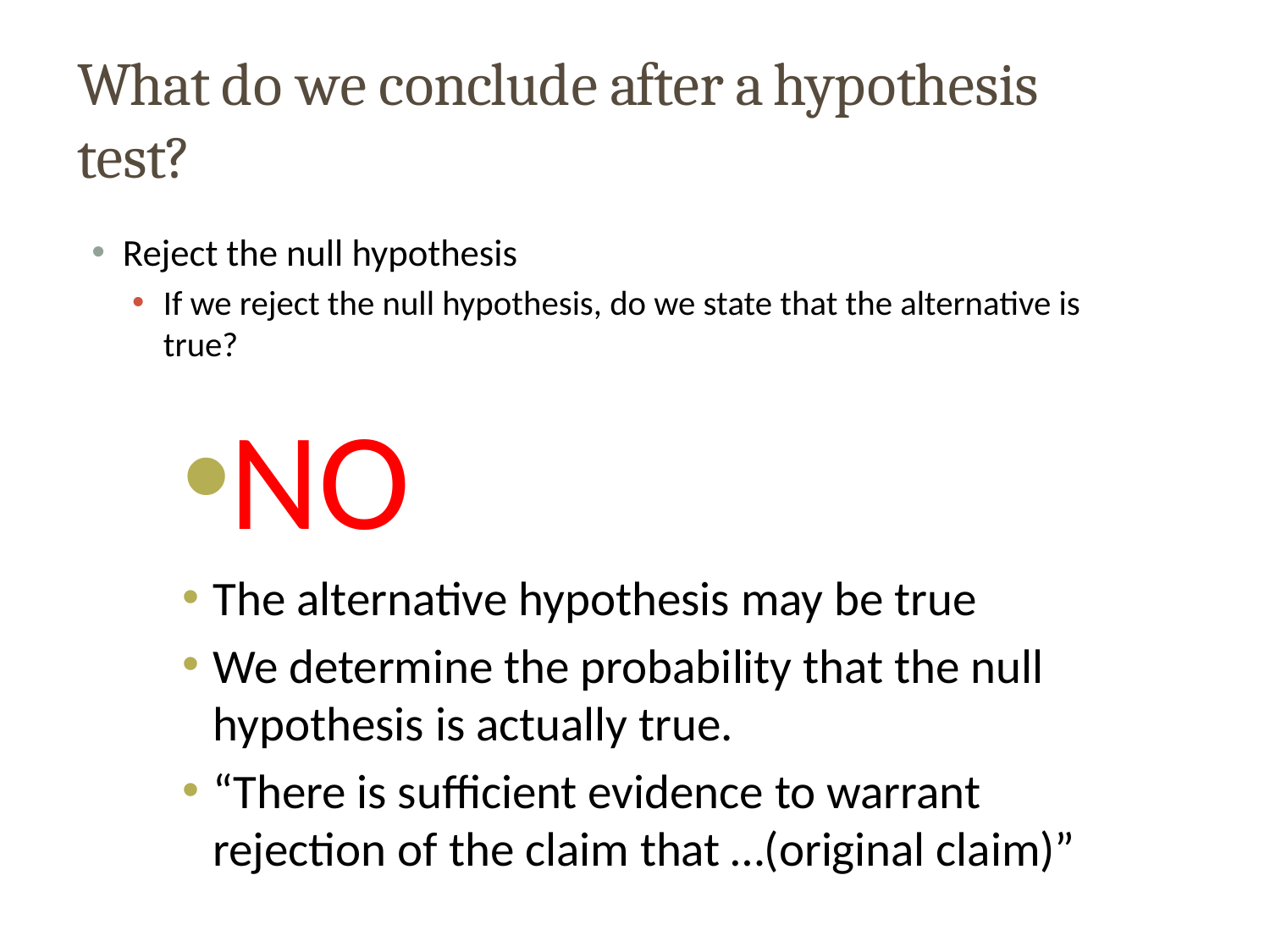

# What do we conclude after a hypothesis test?
Reject the null hypothesis
If we reject the null hypothesis, do we state that the alternative is true?
NO
The alternative hypothesis may be true
We determine the probability that the null hypothesis is actually true.
“There is sufficient evidence to warrant rejection of the claim that …(original claim)”